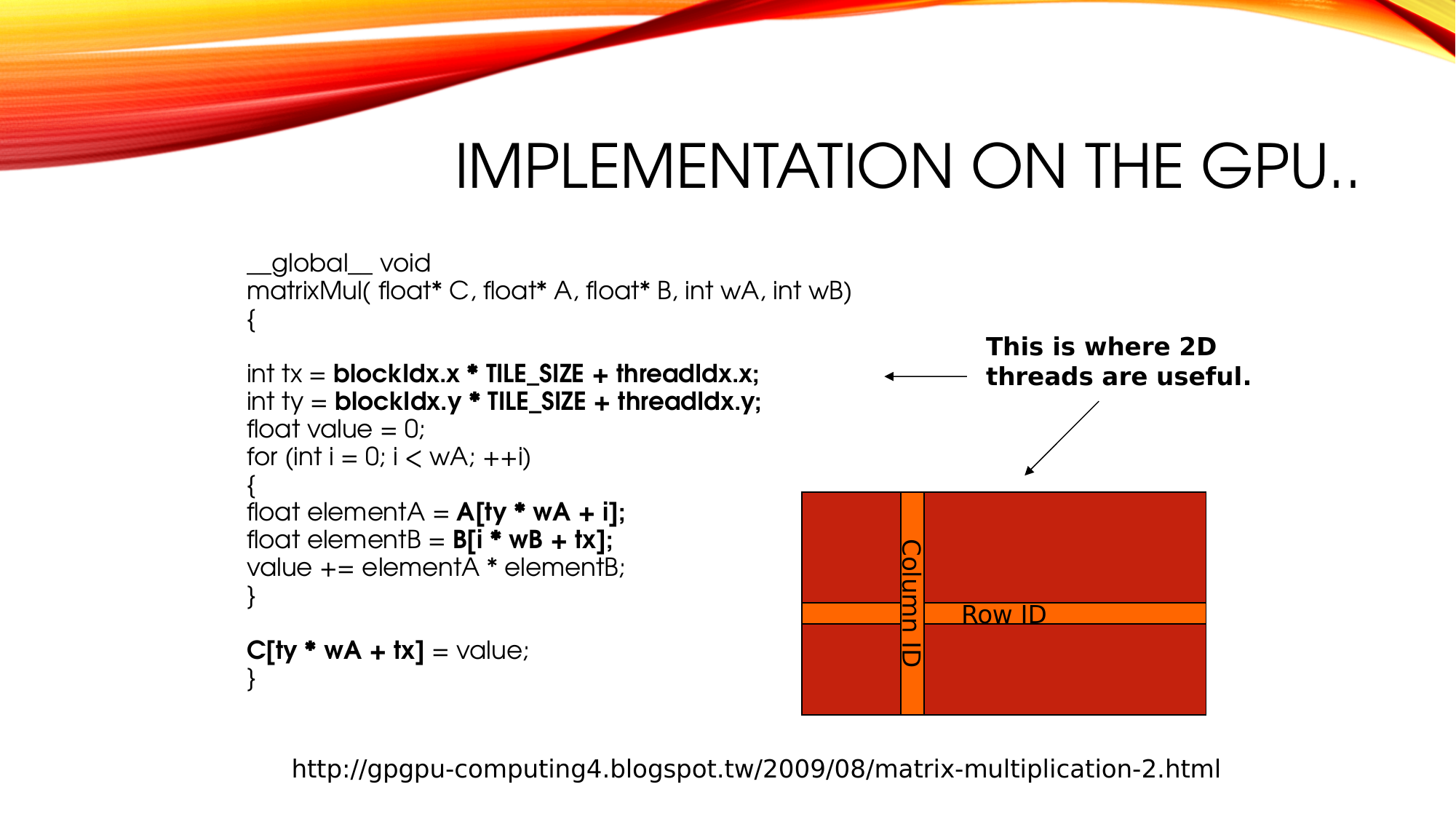

# Implementation on the GPU..
__global__ void
matrixMul( float* C, float* A, float* B, int wA, int wB)
{
int tx = blockIdx.x * TILE_SIZE + threadIdx.x;
int ty = blockIdx.y * TILE_SIZE + threadIdx.y;
float value = 0;
for (int i = 0; i < wA; ++i)
{
float elementA = A[ty * wA + i];
float elementB = B[i * wB + tx];
value += elementA * elementB;
}
C[ty * wA + tx] = value;
}
This is where 2D threads are useful.

Column ID
Row ID
http://gpgpu-computing4.blogspot.tw/2009/08/matrix-multiplication-2.html